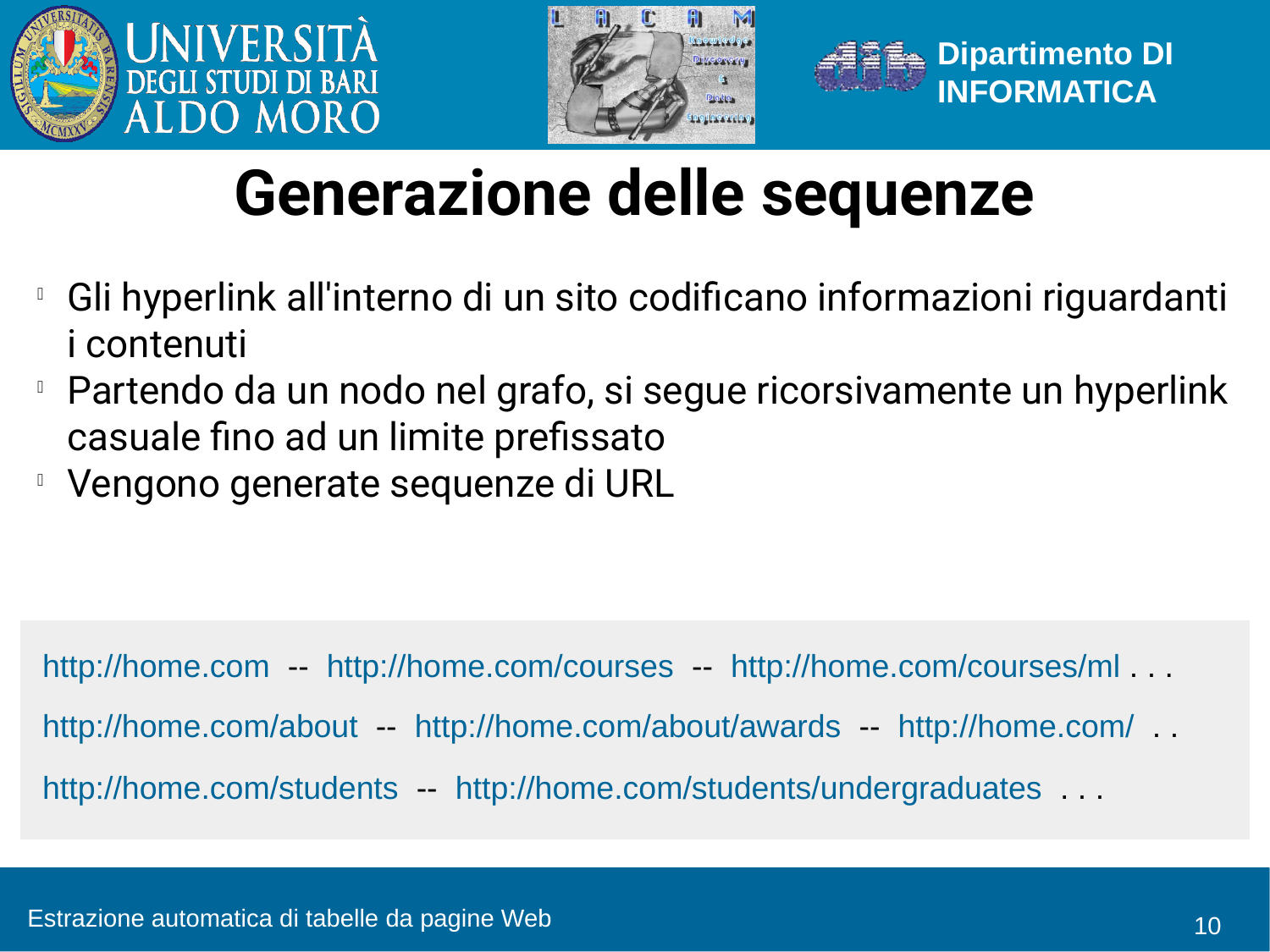

Generazione delle sequenze
Gli hyperlink all'interno di un sito codificano informazioni riguardanti i contenuti
Partendo da un nodo nel grafo, si segue ricorsivamente un hyperlink casuale fino ad un limite prefissato
Vengono generate sequenze di URL

http://home.com  --  http://home.com/courses  --  http://home.com/courses/ml . . .
http://home.com/about  --  http://home.com/about/awards  --  http://home.com/  . .
http://home.com/students  --  http://home.com/students/undergraduates  . . .
Estrazione automatica di tabelle da pagine Web
10